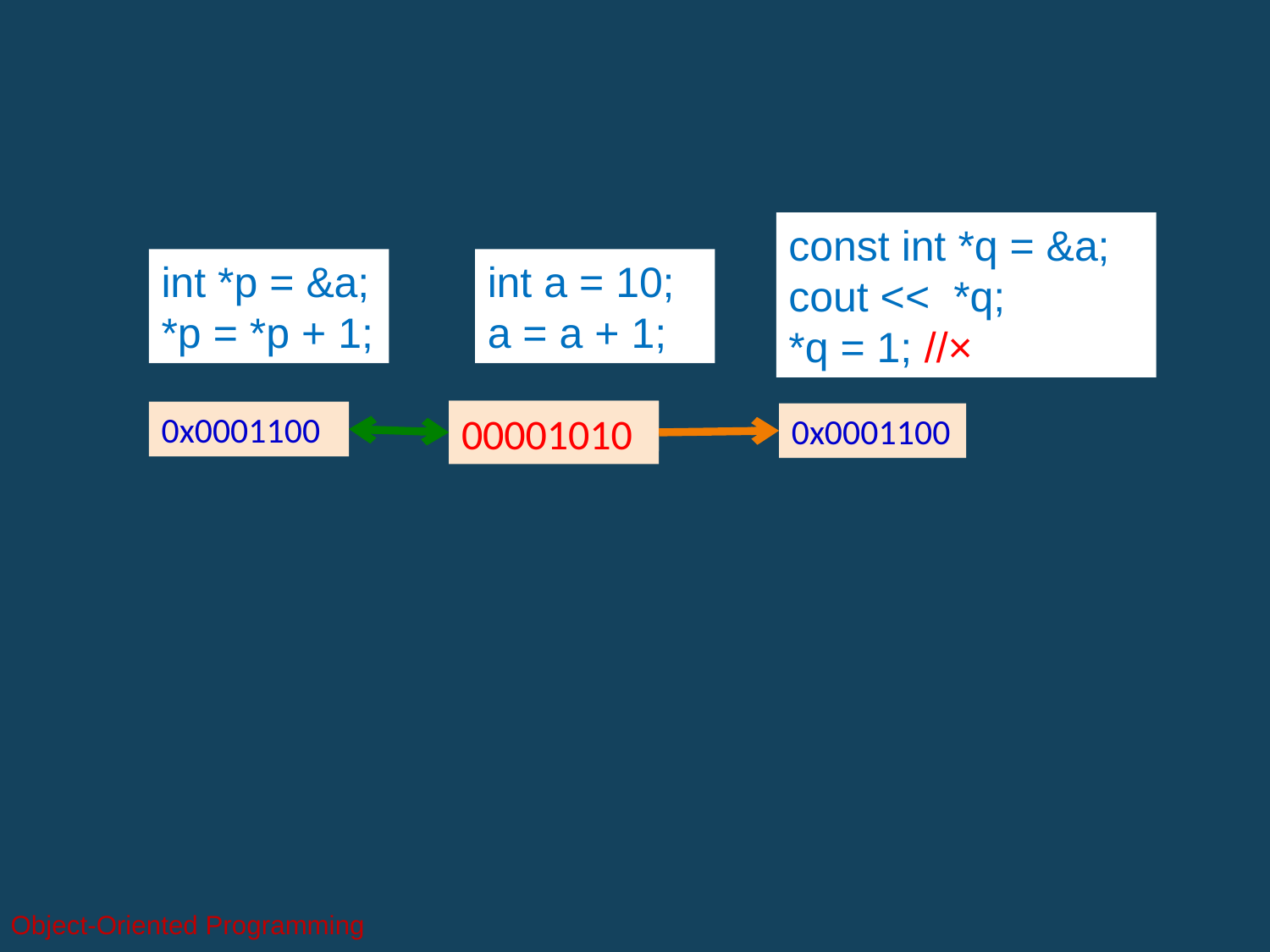

const int *q = &a;
cout <<  *q;
*q = 1; //×
int *p = &a;
*p = *p + 1;
int a = 10;
a = a + 1;
10
00001010
0x0001100
0x0001100
Object-Oriented Programming